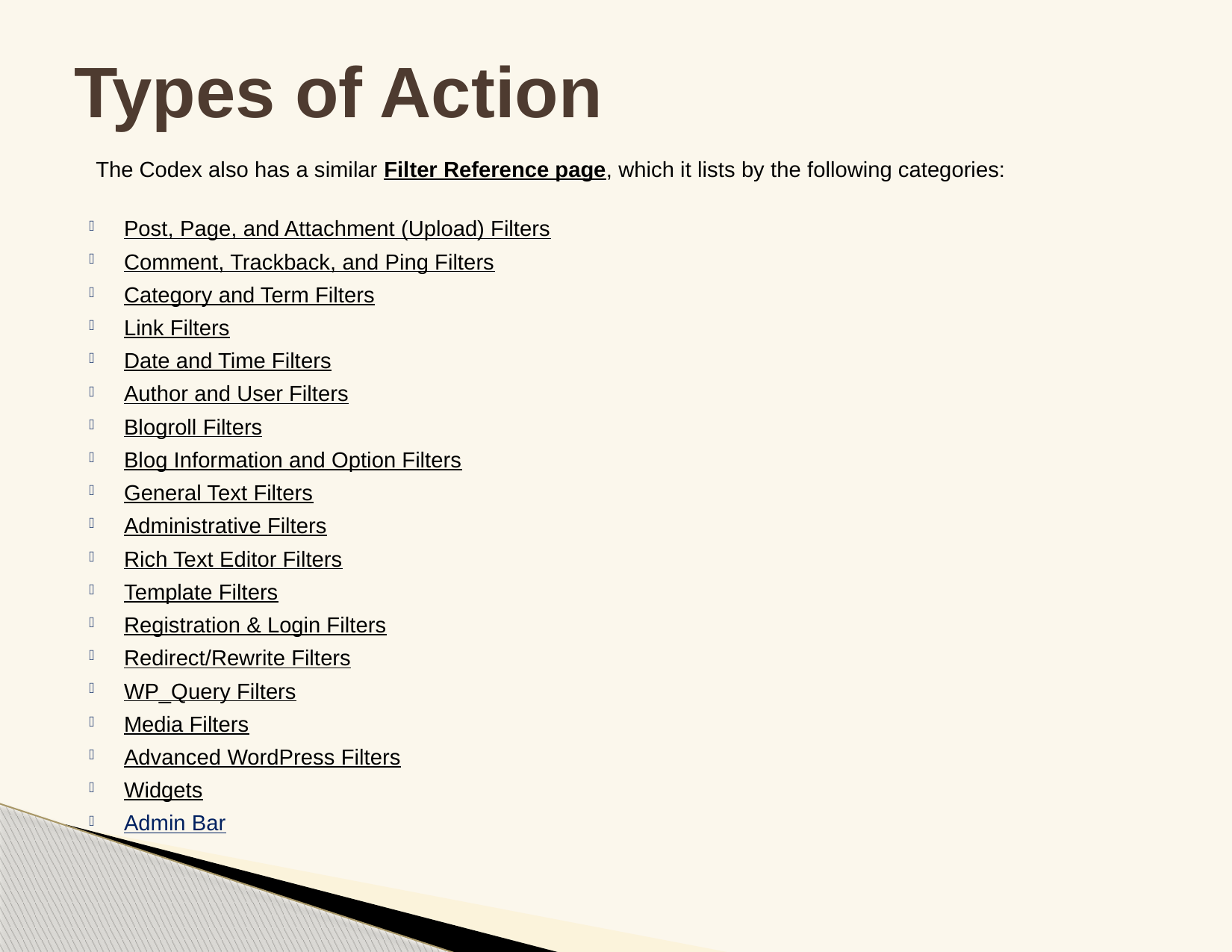

# Types of Action
The Codex also has a similar Filter Reference page, which it lists by the following categories:
Post, Page, and Attachment (Upload) Filters
Comment, Trackback, and Ping Filters
Category and Term Filters
Link Filters
Date and Time Filters
Author and User Filters
Blogroll Filters
Blog Information and Option Filters
General Text Filters
Administrative Filters
Rich Text Editor Filters
Template Filters
Registration & Login Filters
Redirect/Rewrite Filters
WP_Query Filters
Media Filters
Advanced WordPress Filters
Widgets
Admin Bar